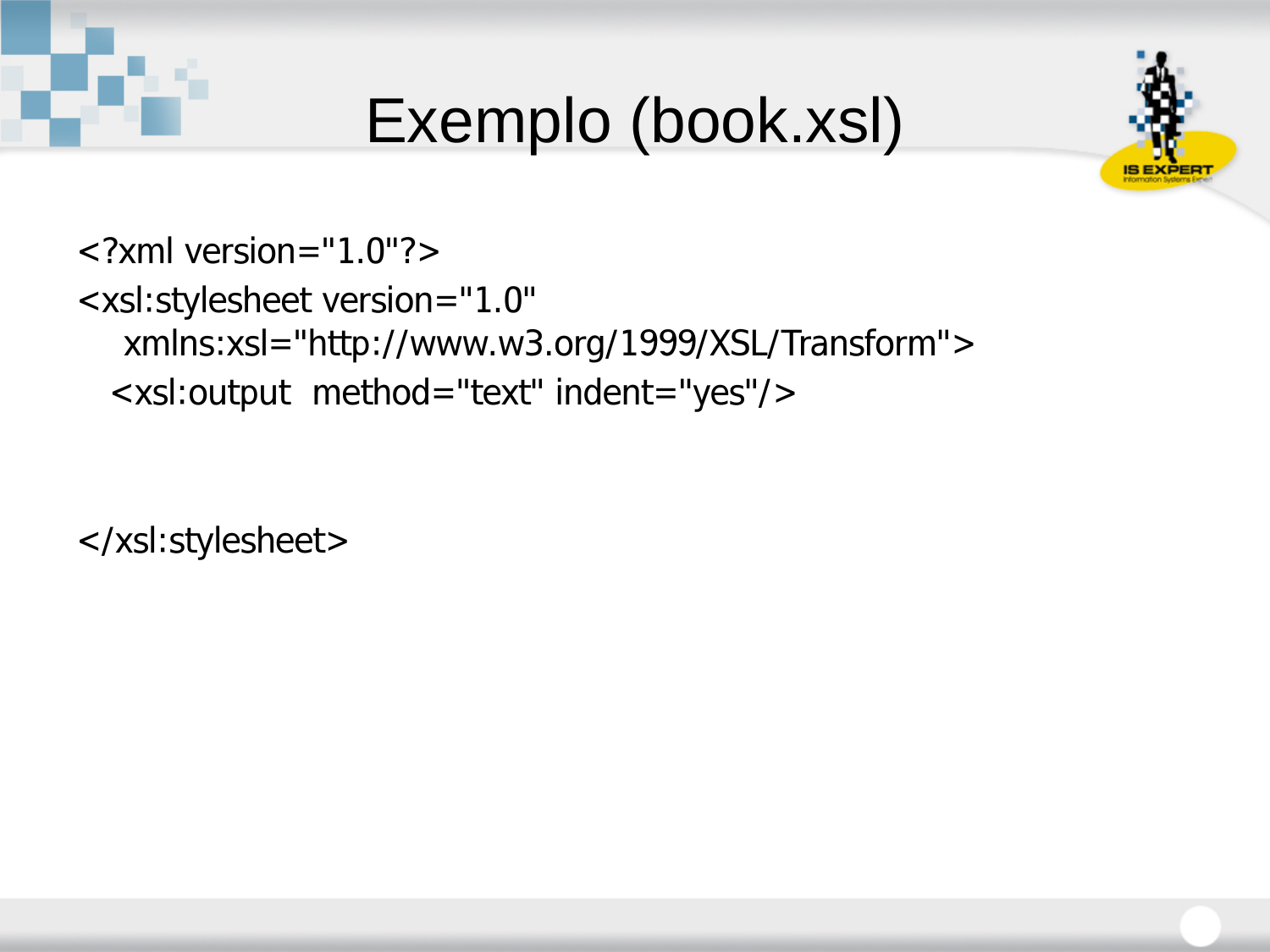

# Exemplo (book.xsl)
<?xml version="1.0"?>
<xsl:stylesheet version="1.0" xmlns:xsl="http://www.w3.org/1999/XSL/Transform">
   <xsl:output  method="text" indent="yes"/>

</xsl:stylesheet>